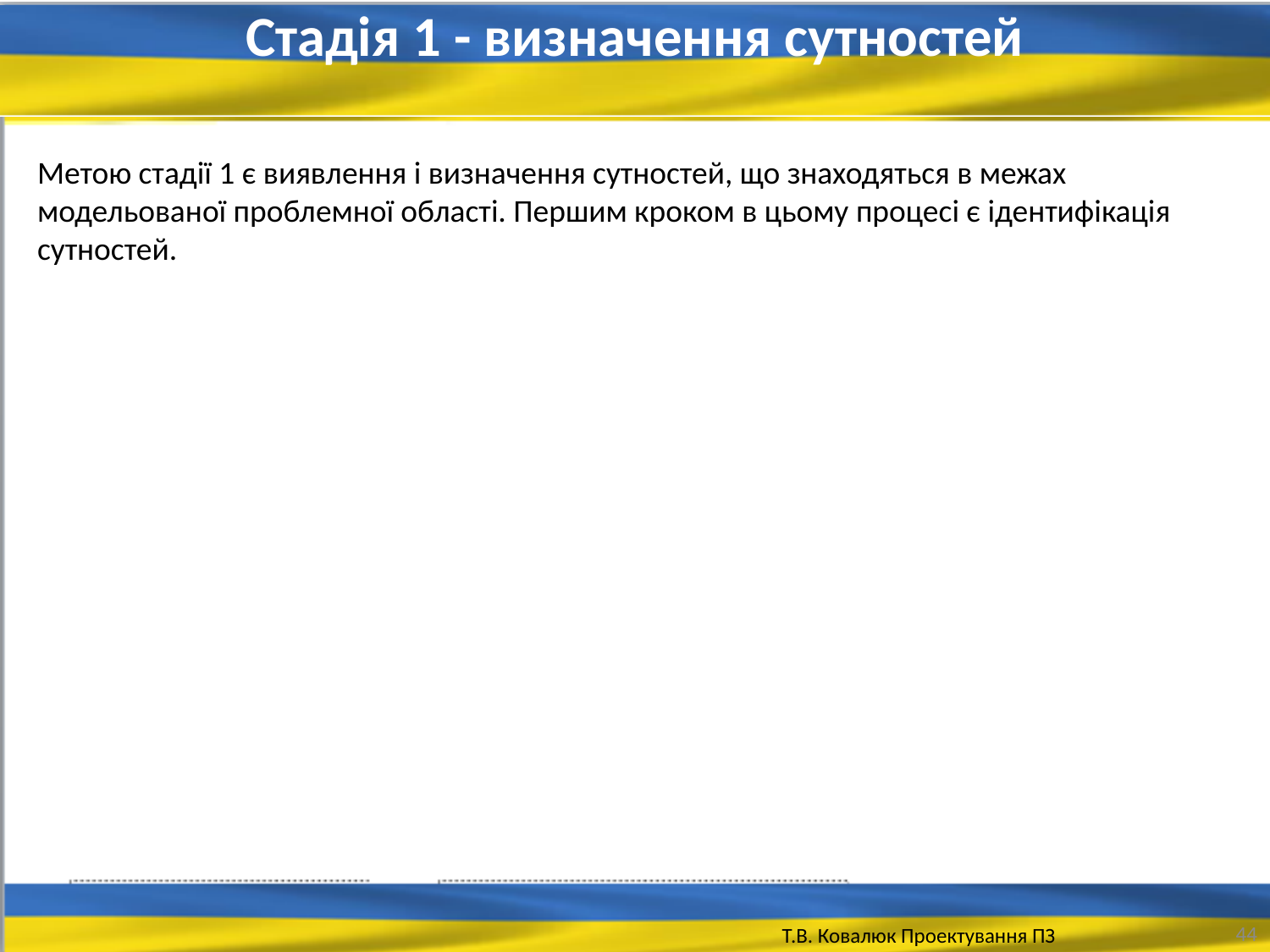

Стадія 1 - визначення сутностей
Метою стадії 1 є виявлення і визначення сутностей, що знаходяться в межах модельованої проблемної області. Першим кроком в цьому процесі є ідентифікація сутностей.
44